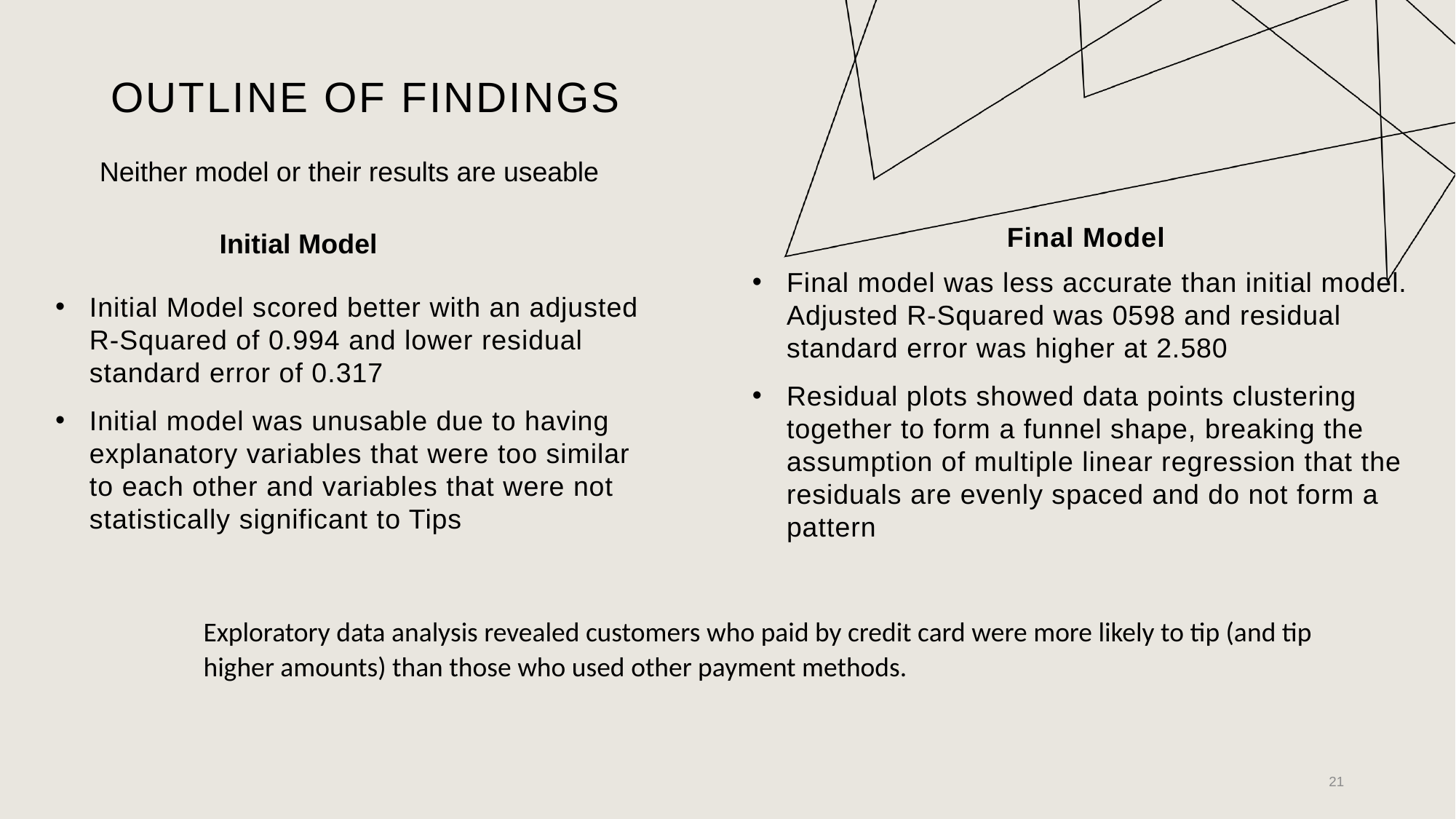

# Outline Of Findings
Neither model or their results are useable
Final Model
Initial Model
Final model was less accurate than initial model. Adjusted R-Squared was 0598 and residual standard error was higher at 2.580
Residual plots showed data points clustering together to form a funnel shape, breaking the assumption of multiple linear regression that the residuals are evenly spaced and do not form a pattern
Initial Model scored better with an adjusted R-Squared of 0.994 and lower residual standard error of 0.317
Initial model was unusable due to having explanatory variables that were too similar to each other and variables that were not statistically significant to Tips
Exploratory data analysis revealed customers who paid by credit card were more likely to tip (and tip higher amounts) than those who used other payment methods.
21